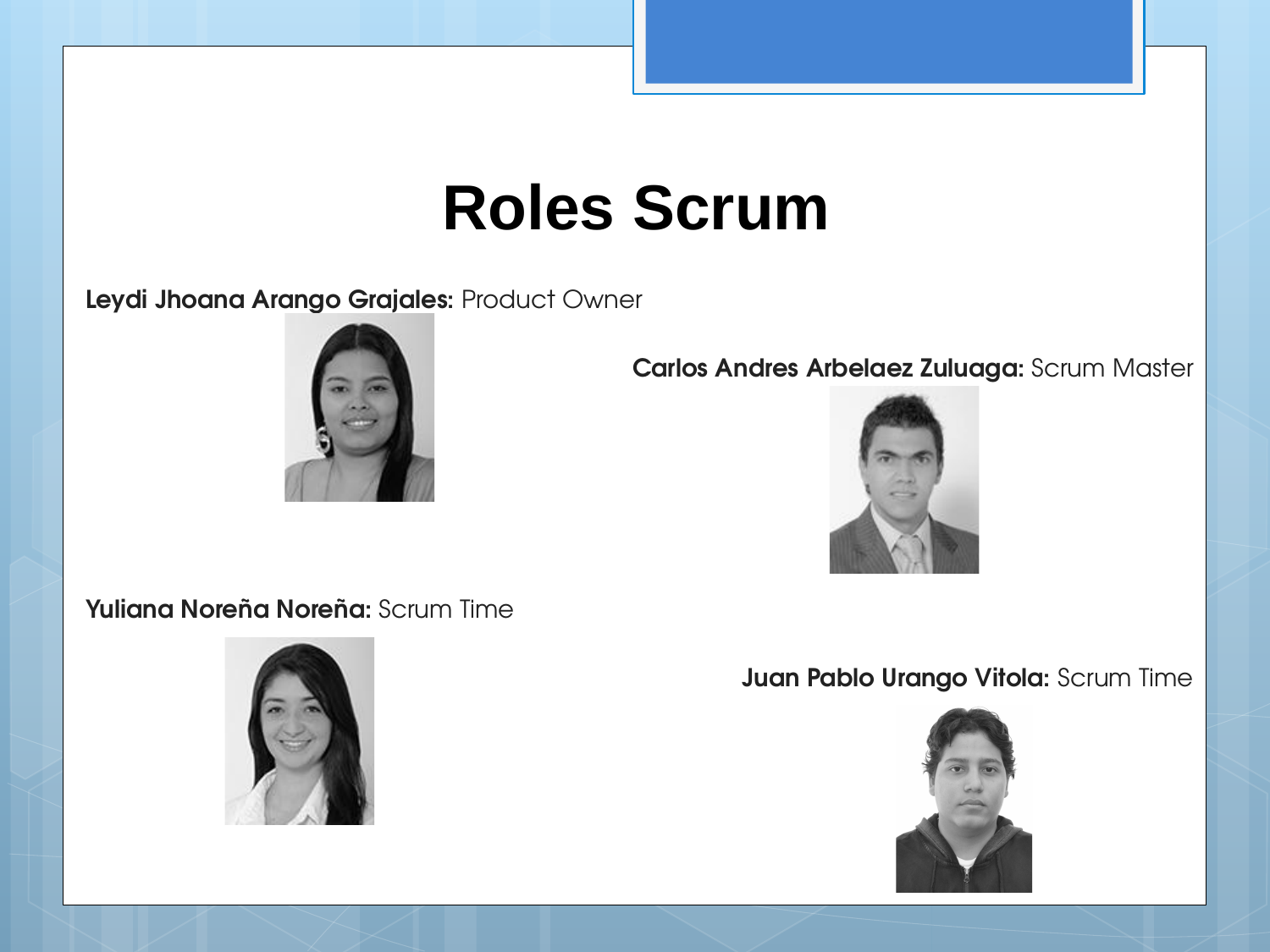

# Roles Scrum
Leydi Jhoana Arango Grajales: Product Owner

Carlos Andres Arbelaez Zuluaga: Scrum Master

Yuliana Noreña Noreña: Scrum Time

Juan Pablo Urango Vitola: Scrum Time